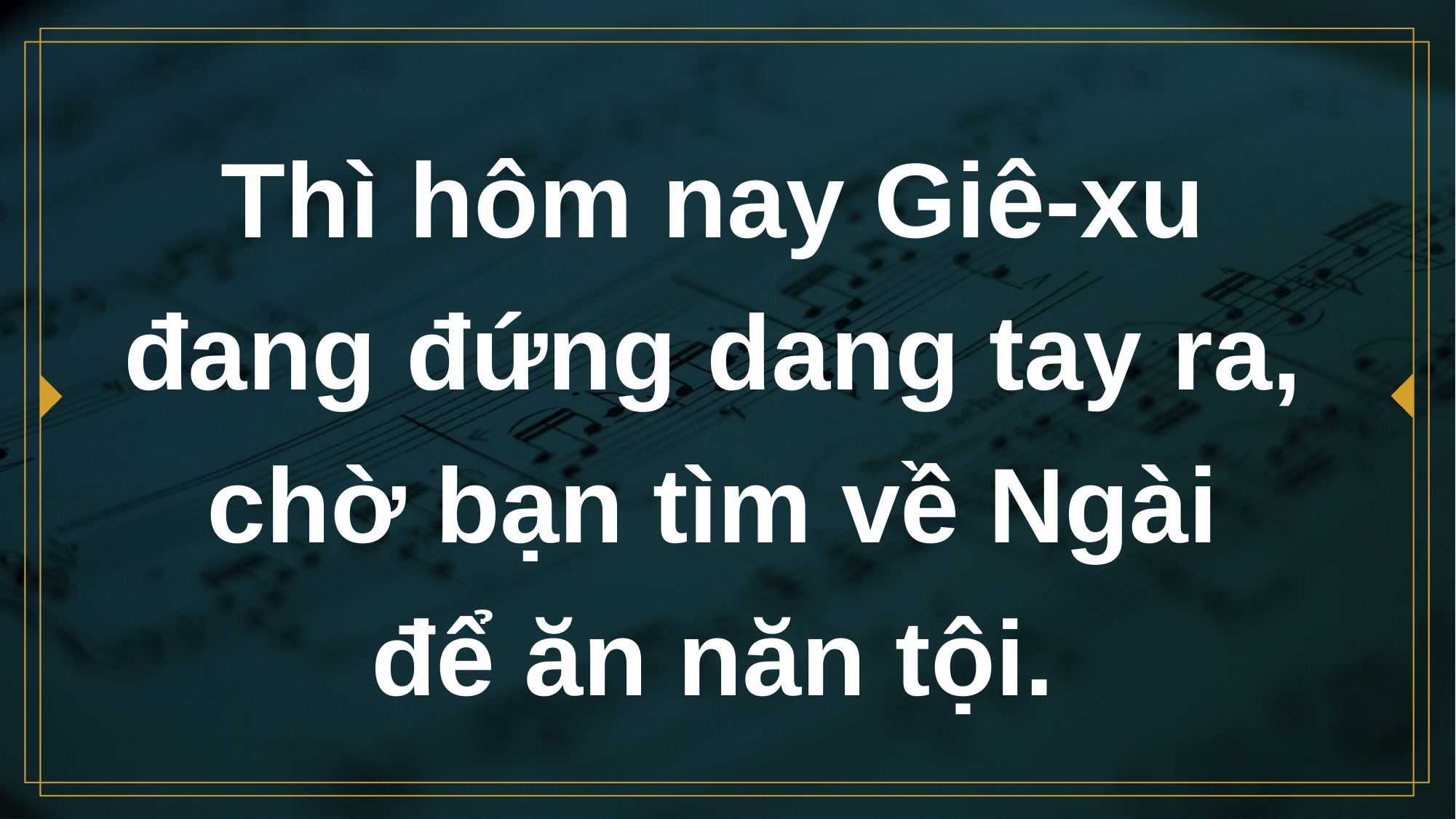

# Thì hôm nay Giê-xu đang đứng dang tay ra,
chờ bạn tìm về Ngài
để ăn năn tội.